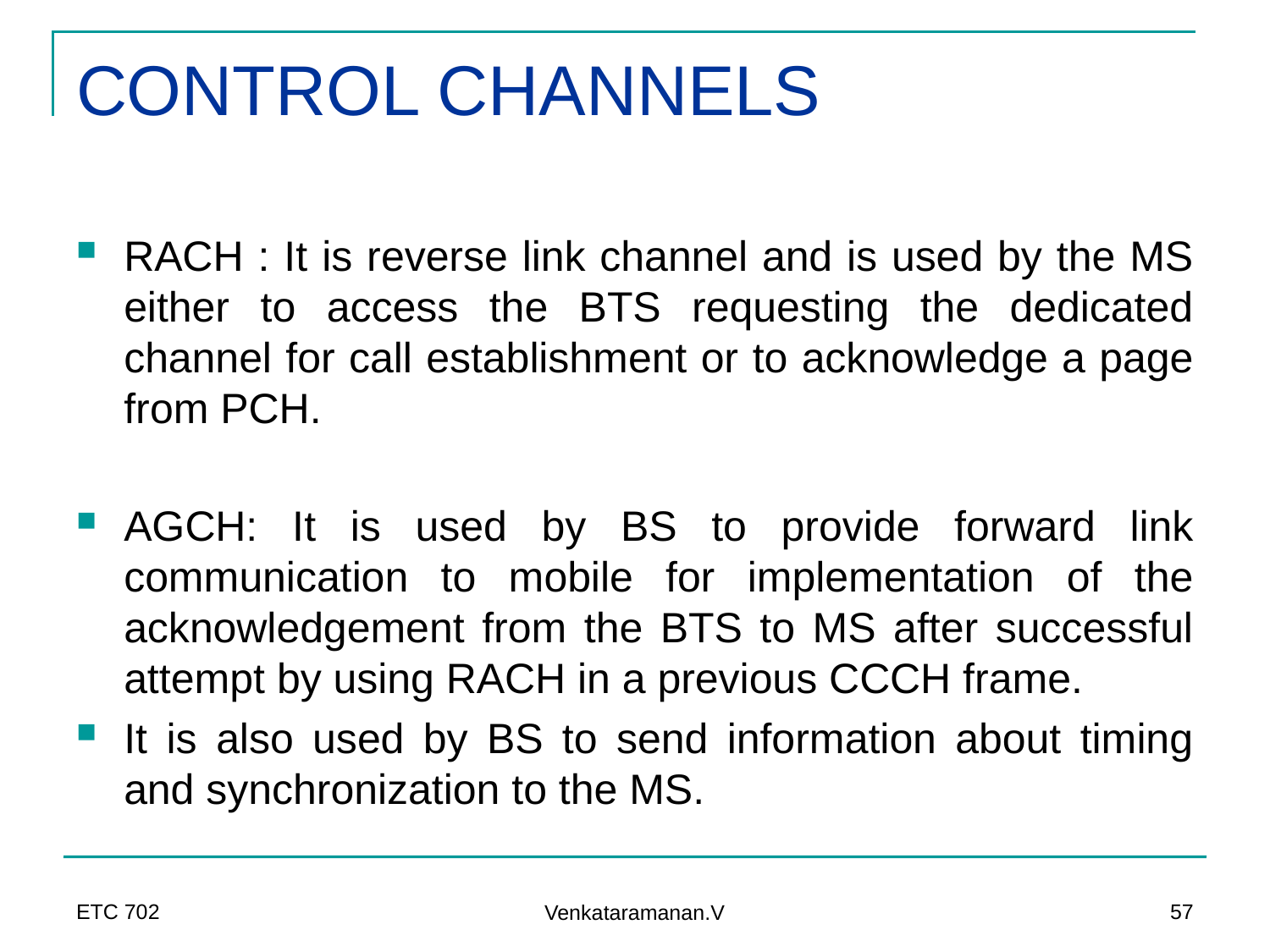

# CONTROL CHANNELS
RACH : It is reverse link channel and is used by the MS either to access the BTS requesting the dedicated channel for call establishment or to acknowledge a page from PCH.

AGCH: It is used by BS to provide forward link communication to mobile for implementation of the acknowledgement from the BTS to MS after successful attempt by using RACH in a previous CCCH frame.
It is also used by BS to send information about timing and synchronization to the MS.

ETC 702
57
Venkataramanan.V